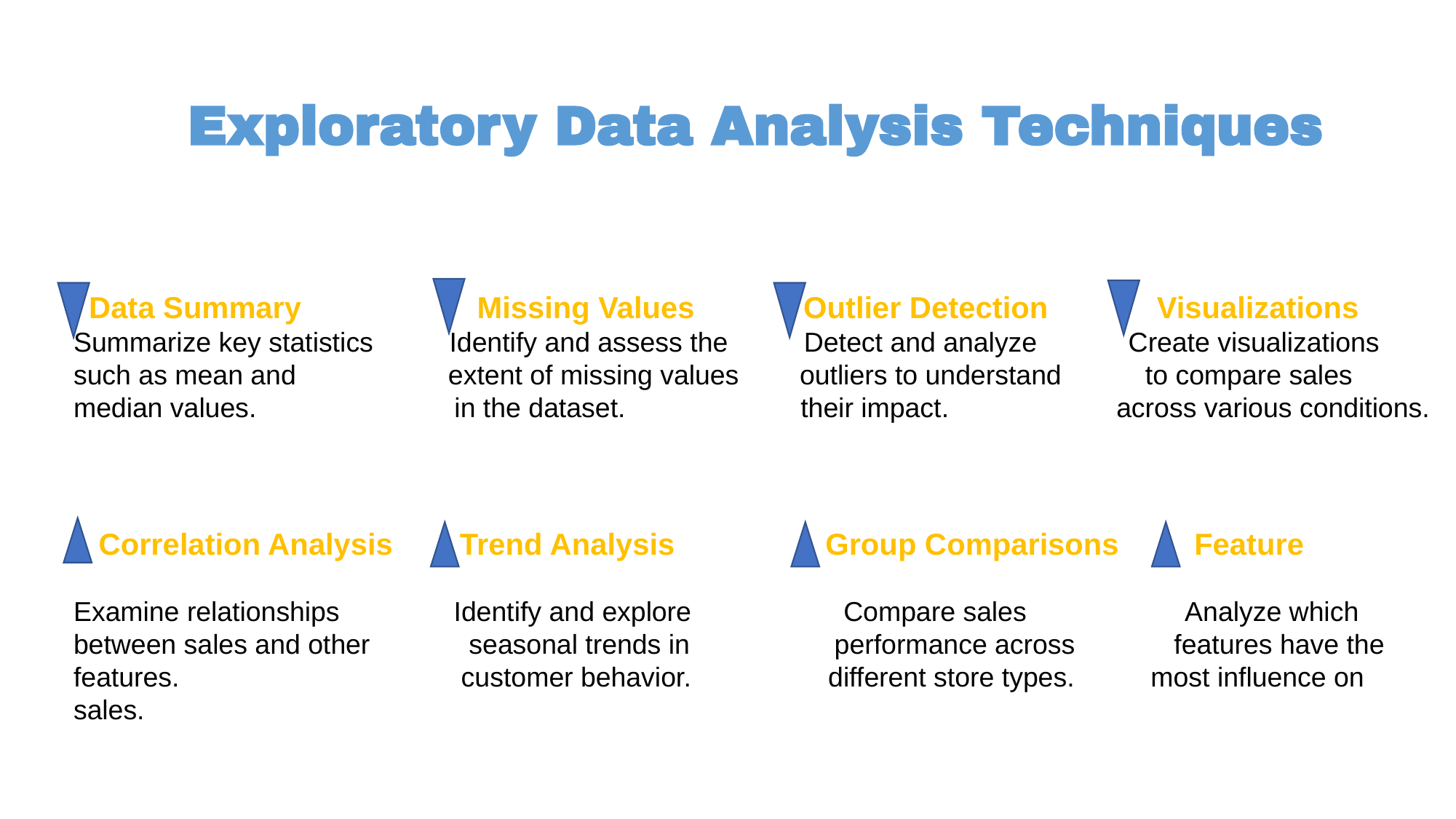

Exploratory Data Analysis Techniques

  Data Summary                     Missing Values             Outlier Detection             Visualizations
Summarize key statistics          Identify and assess the          Detect and analyze            Create visualizations
such as mean and                    extent of missing values        outliers to understand           to compare sales
median values.                          in the dataset.                       their impact.                      across various conditions.

   Correlation Analysis        Trend Analysis                  Group Comparisons         Feature
Examine relationships               Identify and explore                    Compare sales                     Analyze which
between sales and other             seasonal trends in                   performance across             features have the
features.                                     customer behavior.                  different store types.          most influence on sales.